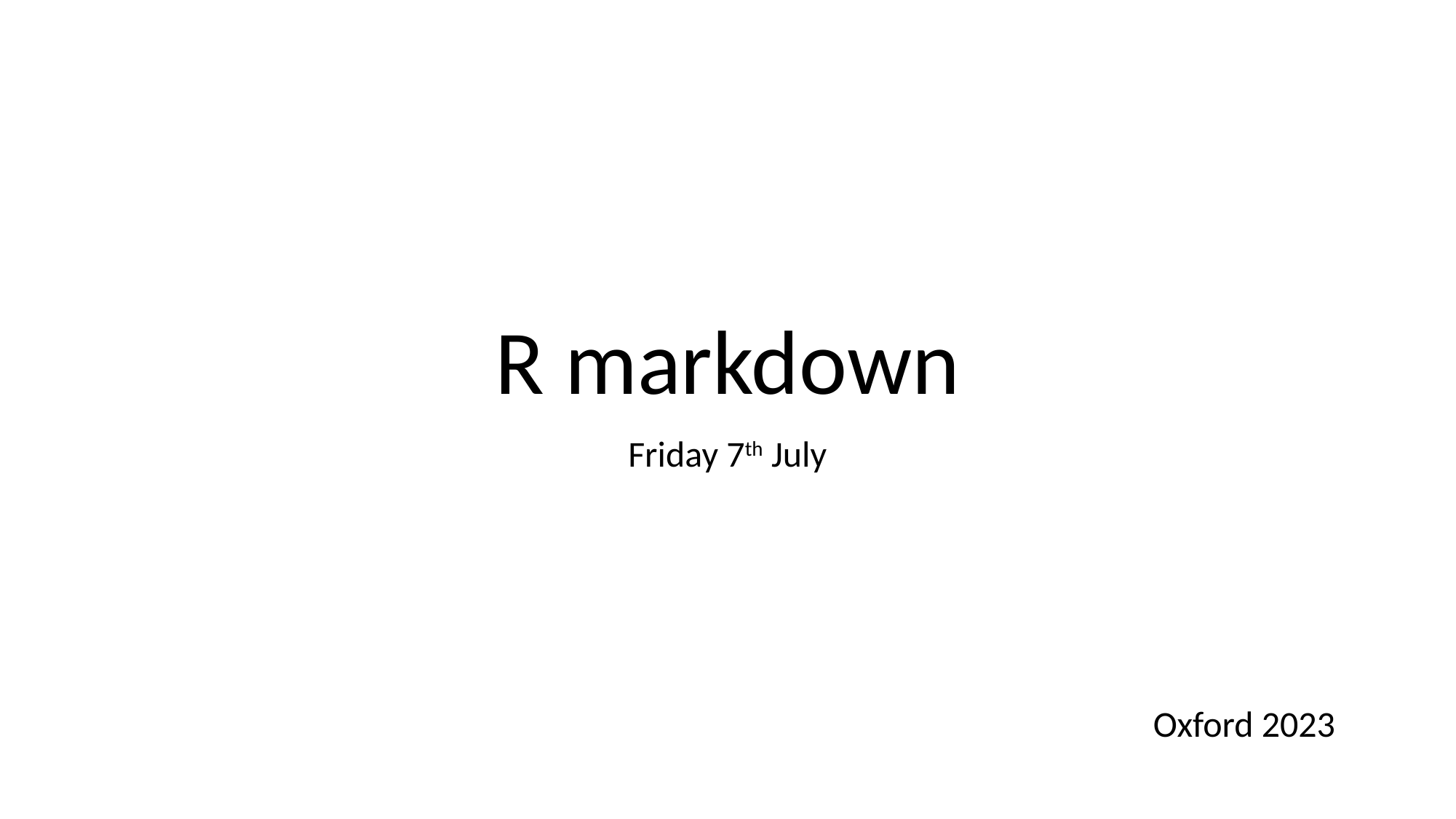

# R markdown
Friday 7th July
Oxford 2023